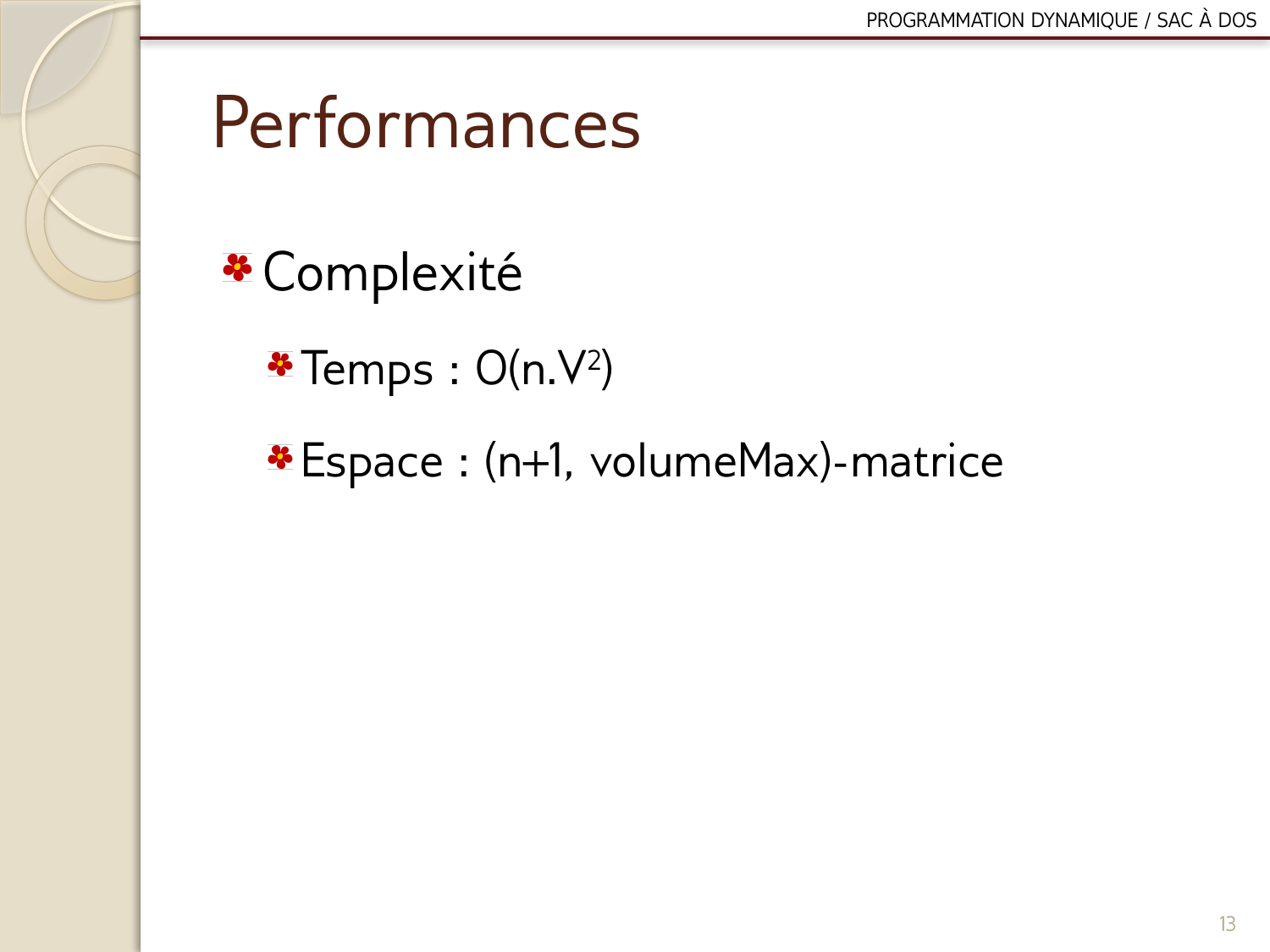

Programmation dynamique / Sac à dos
# Performances
Complexité
Temps : O(n.V2)
Espace : (n+1, volumeMax)-matrice

13